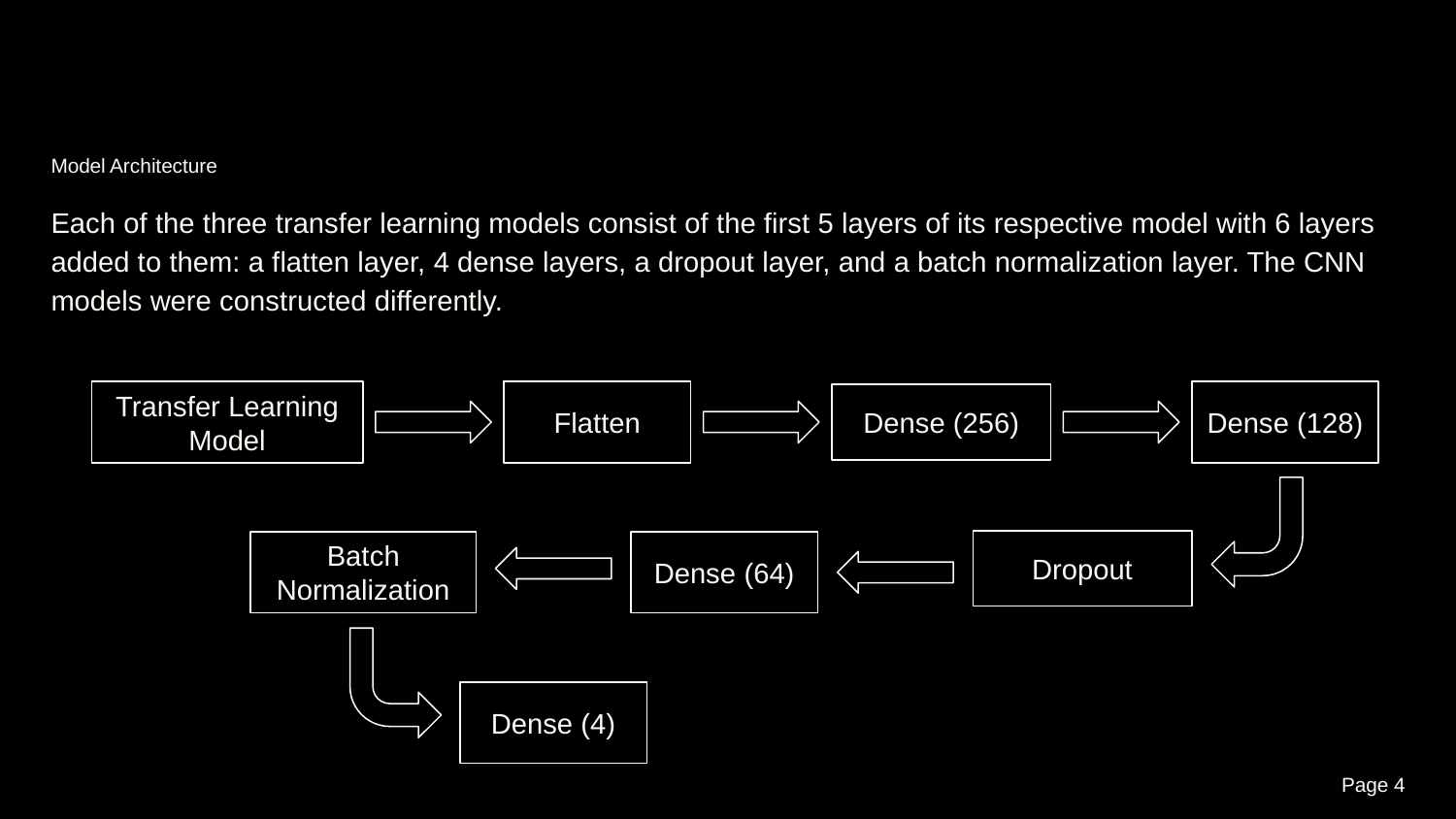

Model Architecture
Each of the three transfer learning models consist of the first 5 layers of its respective model with 6 layers added to them: a flatten layer, 4 dense layers, a dropout layer, and a batch normalization layer. The CNN models were constructed differently.
Transfer Learning Model
Flatten
Dense (128)
Dense (256)

Dropout
Batch Normalization
Dense (64)

Dense (4)